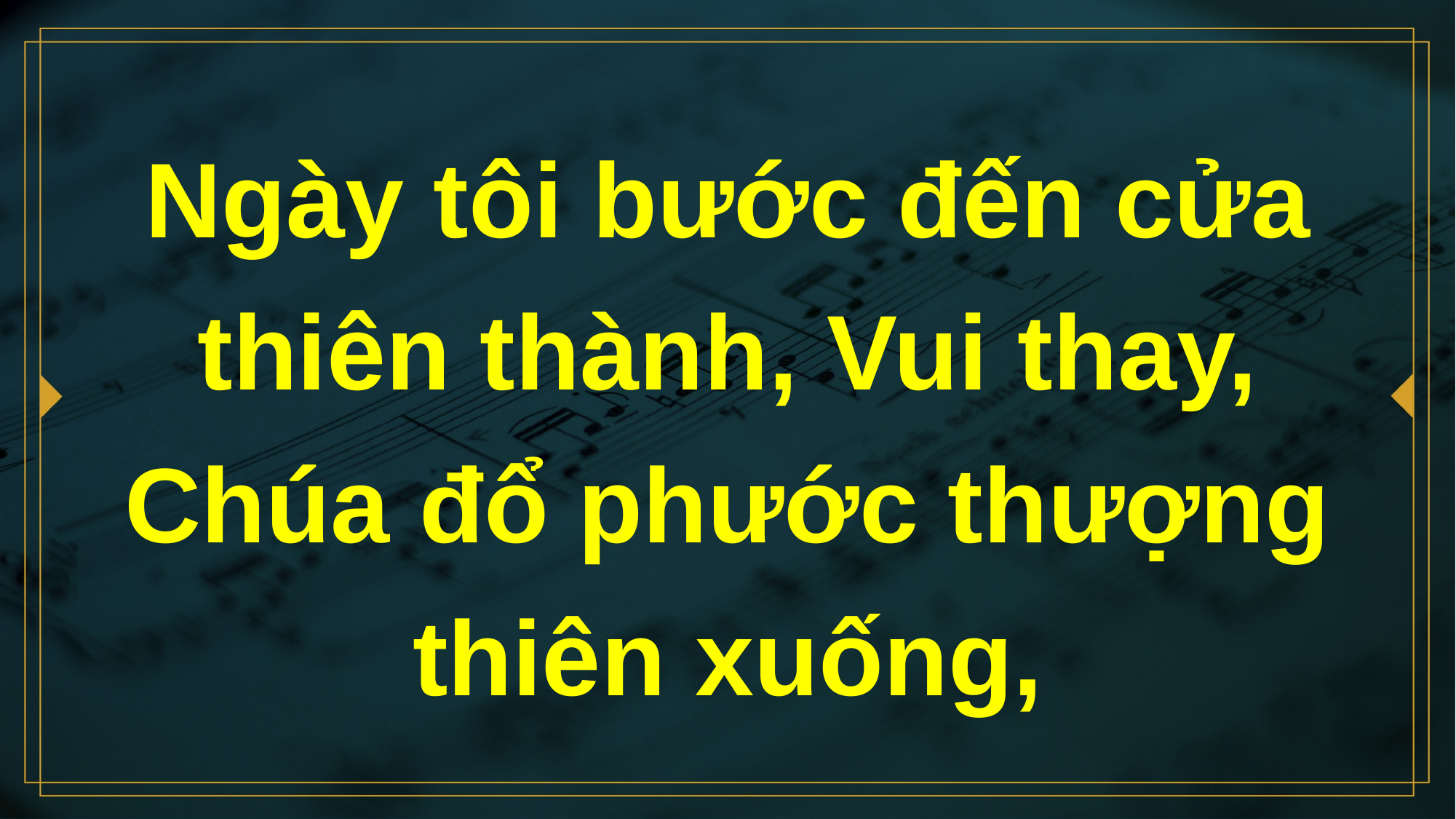

# Ngày tôi bước đến cửa thiên thành, Vui thay, Chúa đổ phước thượng thiên xuống,